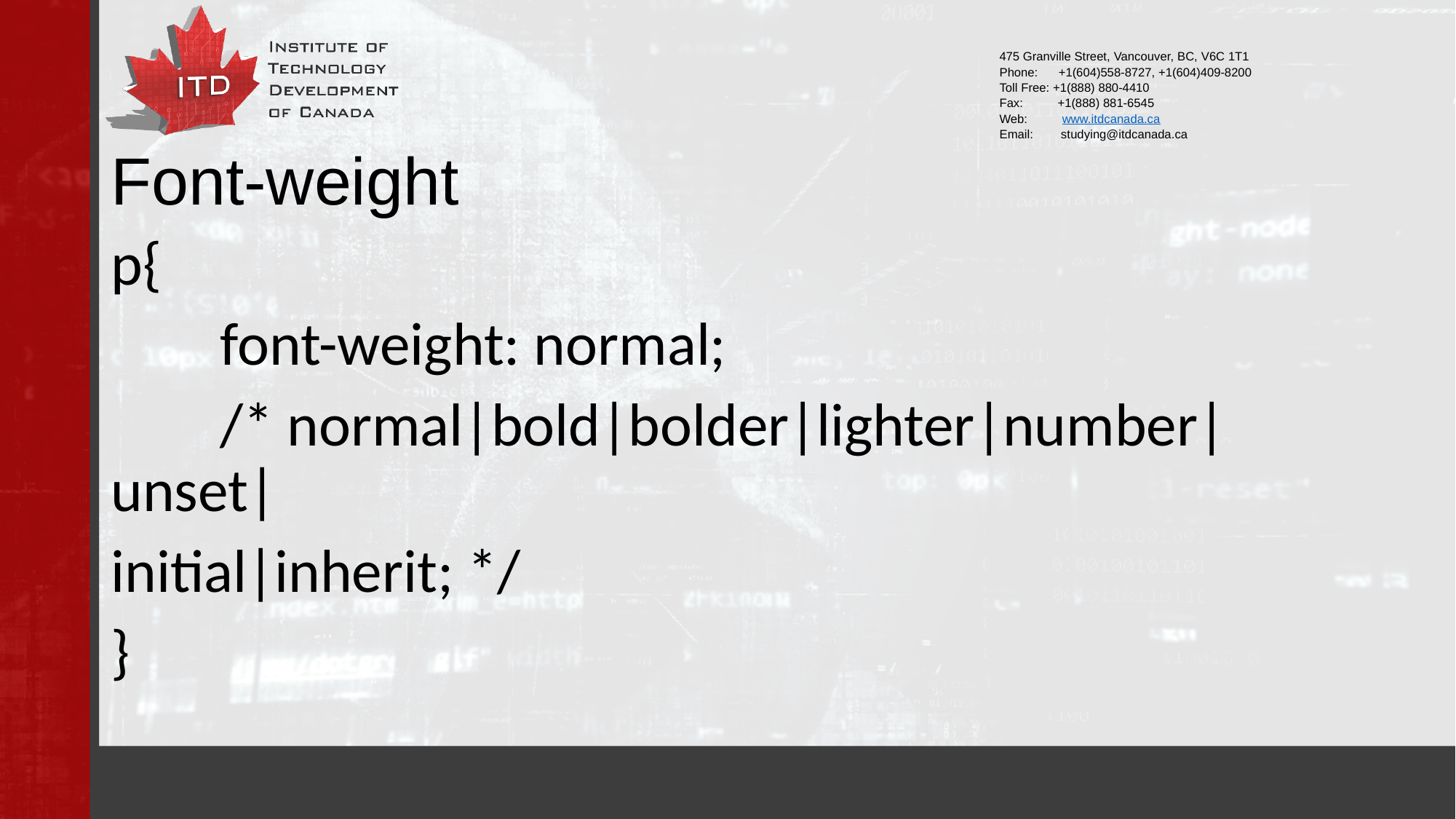

# Font-weight
p{
	font-weight: normal;
	/* normal|bold|bolder|lighter|number|unset|
initial|inherit; */
}